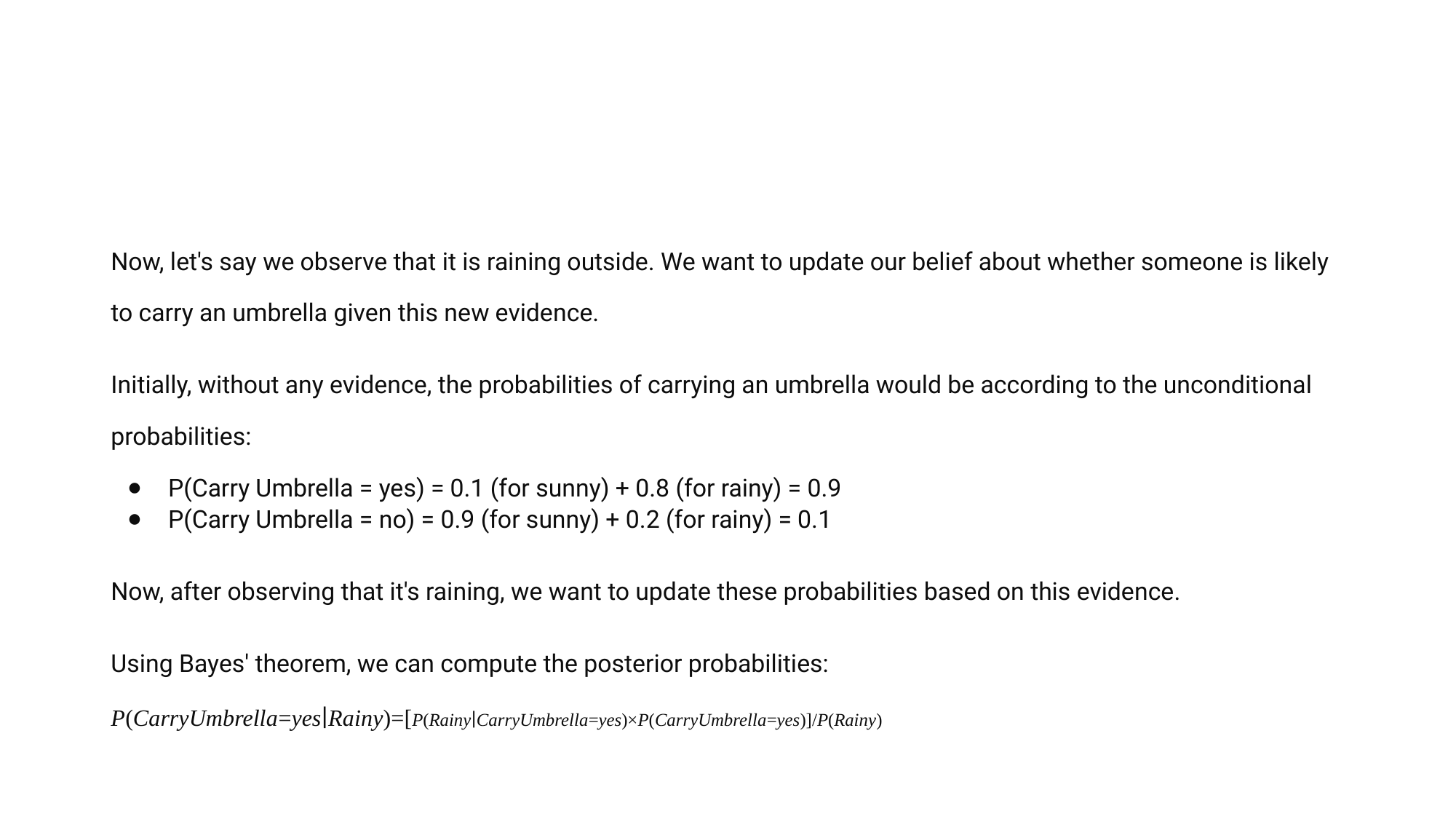

#
Now, let's say we observe that it is raining outside. We want to update our belief about whether someone is likely to carry an umbrella given this new evidence.
Initially, without any evidence, the probabilities of carrying an umbrella would be according to the unconditional probabilities:
P(Carry Umbrella = yes) = 0.1 (for sunny) + 0.8 (for rainy) = 0.9
P(Carry Umbrella = no) = 0.9 (for sunny) + 0.2 (for rainy) = 0.1
Now, after observing that it's raining, we want to update these probabilities based on this evidence.
Using Bayes' theorem, we can compute the posterior probabilities:
P(CarryUmbrella=yes∣Rainy)=[P(Rainy∣CarryUmbrella=yes)×P(CarryUmbrella=yes)]/P(Rainy)